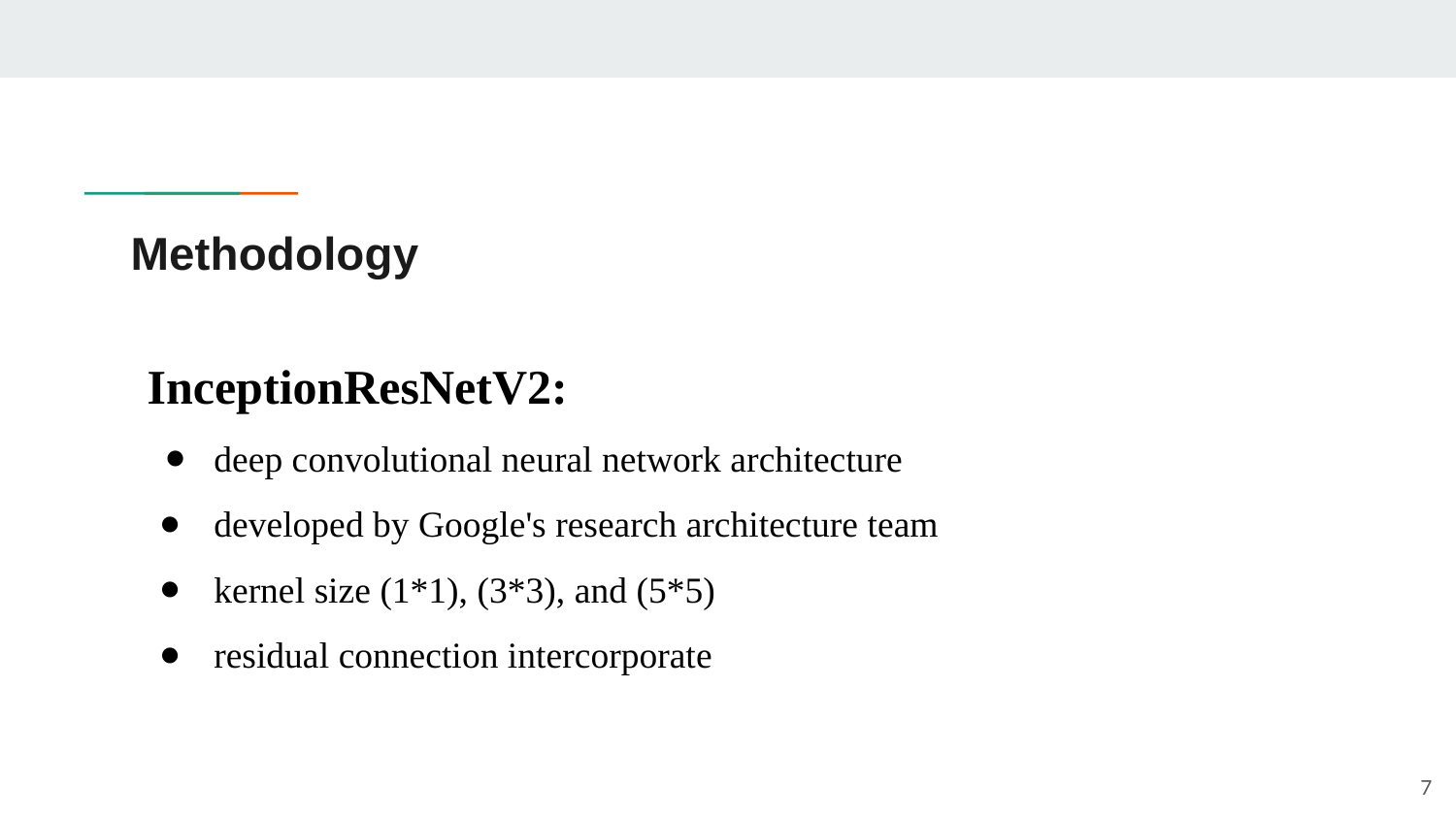

# Methodology

 InceptionResNetV2:
deep convolutional neural network architecture
developed by Google's research architecture team
kernel size (1*1), (3*3), and (5*5)
residual connection intercorporate

7